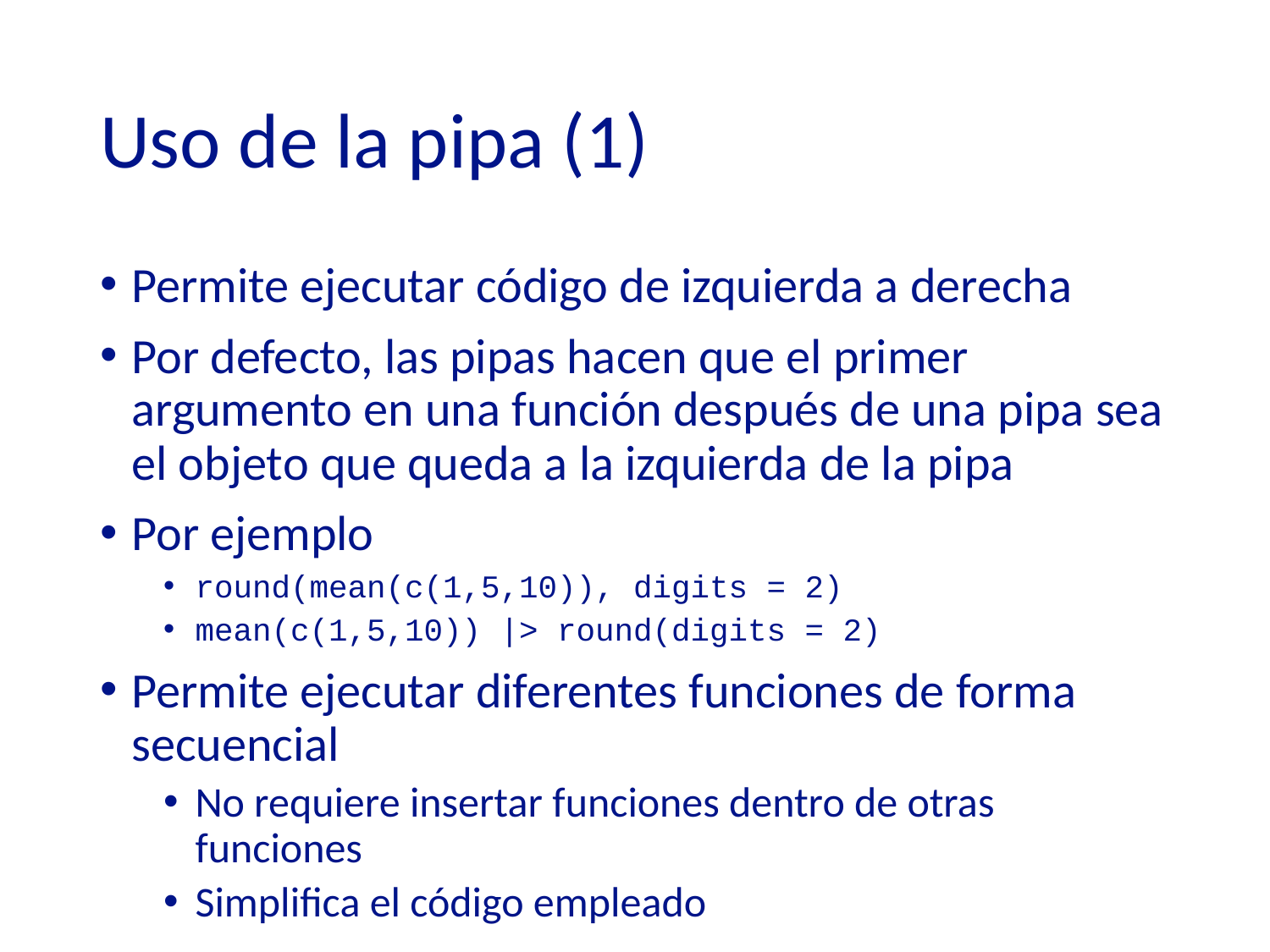

# Uso de la pipa (1)
Permite ejecutar código de izquierda a derecha
Por defecto, las pipas hacen que el primer argumento en una función después de una pipa sea el objeto que queda a la izquierda de la pipa
Por ejemplo
round(mean(c(1,5,10)), digits = 2)
mean(c(1,5,10)) |> round(digits = 2)
Permite ejecutar diferentes funciones de forma secuencial
No requiere insertar funciones dentro de otras funciones
Simplifica el código empleado